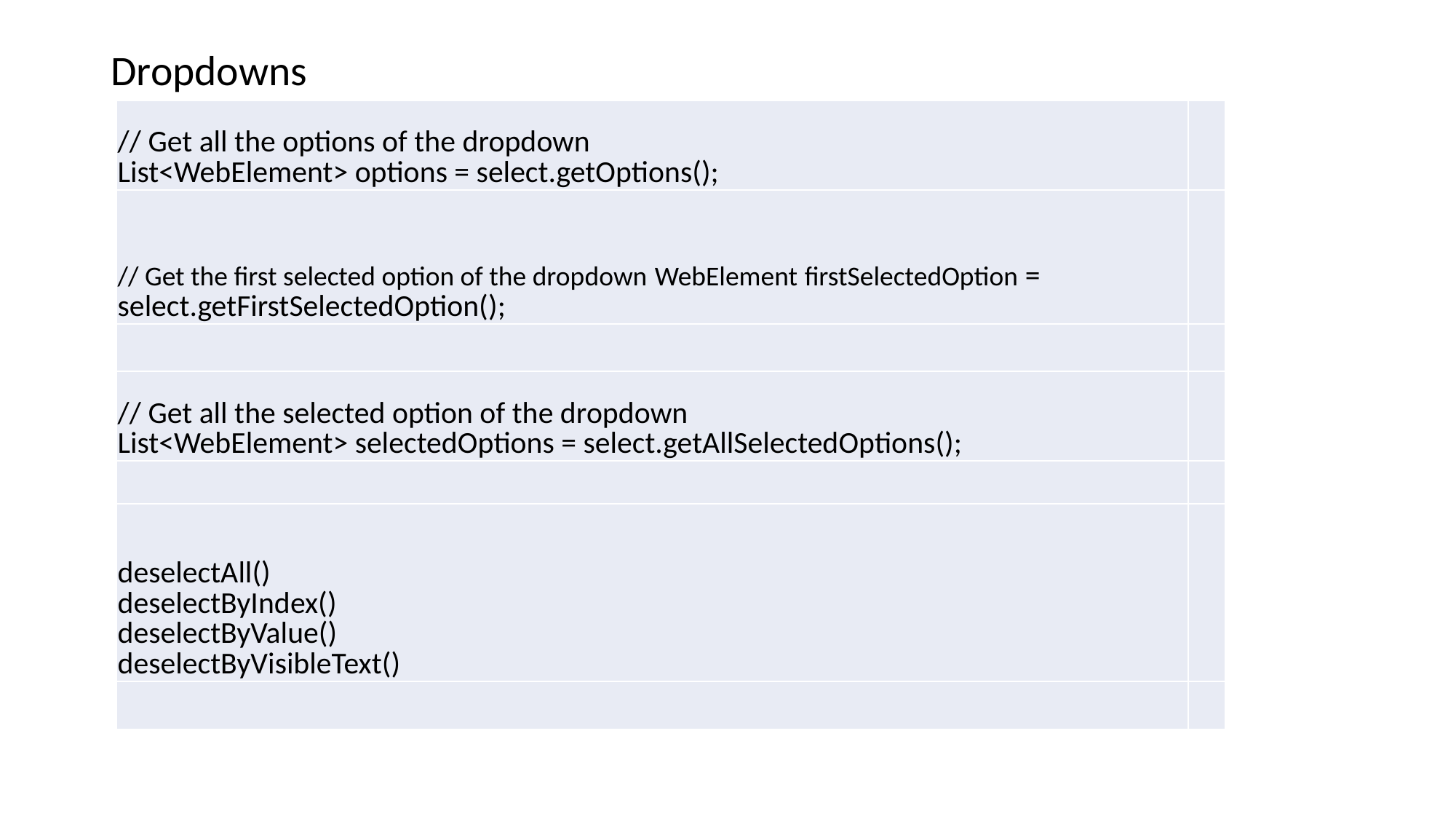

# Dropdowns
| // Get all the options of the dropdown List<WebElement> options = select.getOptions(); |  |
| --- | --- |
| // Get the first selected option of the dropdown WebElement firstSelectedOption = select.getFirstSelectedOption(); |  |
|  |  |
| // Get all the selected option of the dropdown List<WebElement> selectedOptions = select.getAllSelectedOptions(); |  |
|  |  |
| deselectAll() deselectByIndex() deselectByValue() deselectByVisibleText() |  |
|  |  |